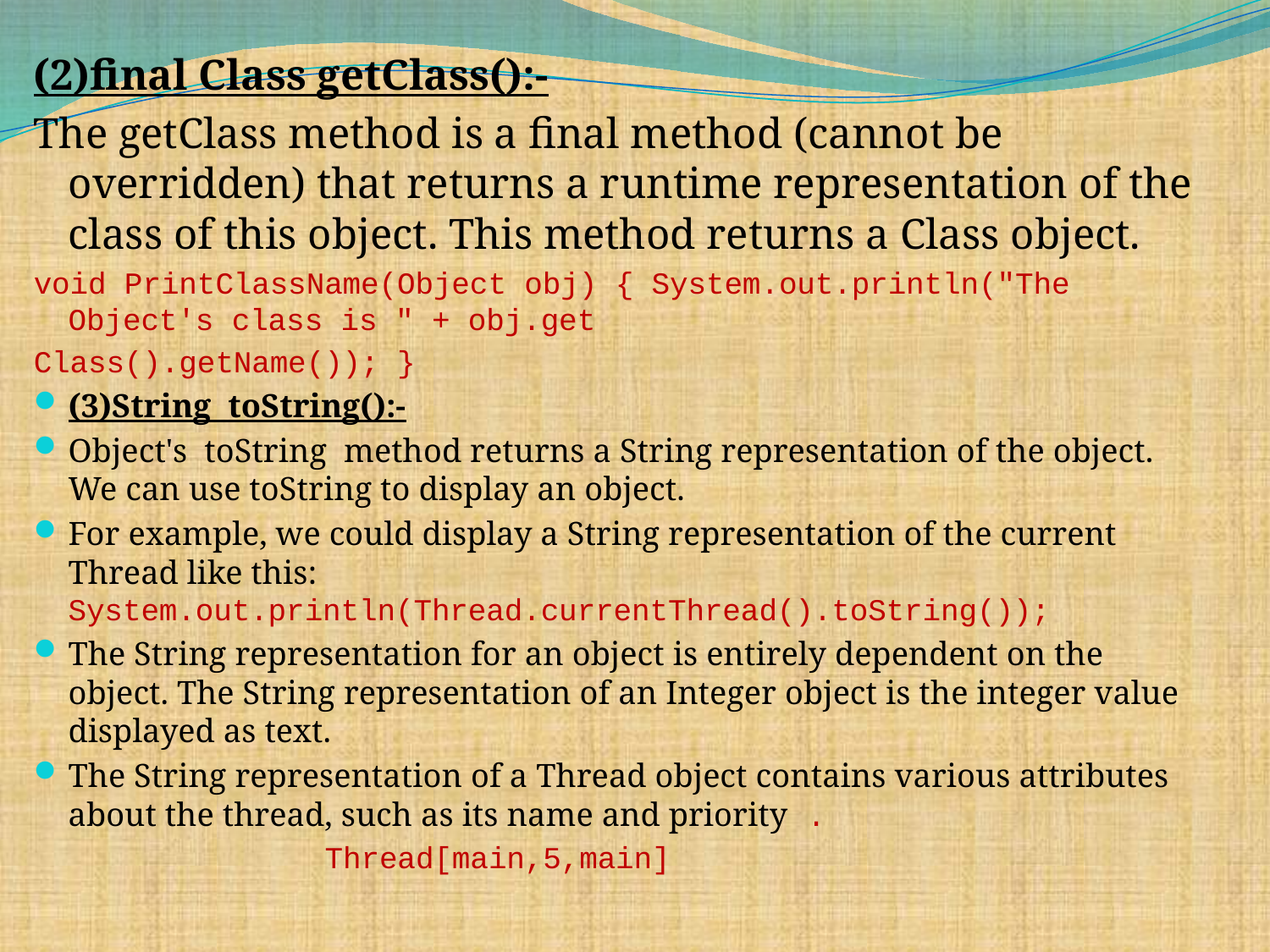

(2)final Class getClass():-
The getClass method is a final method (cannot be overridden) that returns a runtime representation of the class of this object. This method returns a Class object.
void PrintClassName(Object obj) { System.out.println("The Object's class is " + obj.get
Class().getName()); }
(3)String  toString():-
Object's  toString  method returns a String representation of the object. We can use toString to display an object.
For example, we could display a String representation of the current Thread like this: System.out.println(Thread.currentThread().toString());
The String representation for an object is entirely dependent on the object. The String representation of an Integer object is the integer value displayed as text.
The String representation of a Thread object contains various attributes about the thread, such as its name and priority .
                Thread[main,5,main]